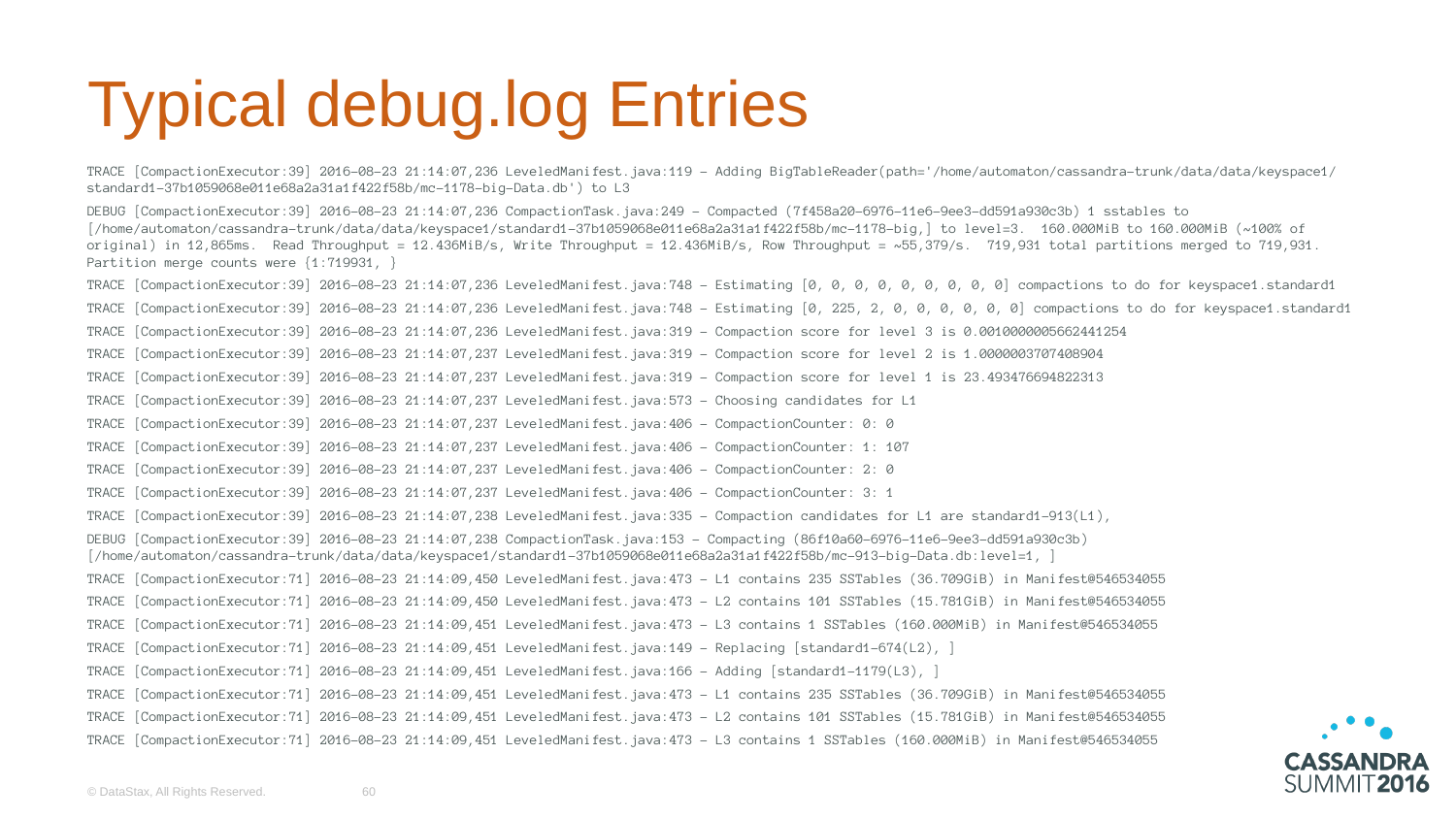

# Typical debug.log Entries
TRACE [CompactionExecutor:39] 2016-08-23 21:14:07,236 LeveledManifest.java:119 - Adding BigTableReader(path='/home/automaton/cassandra-trunk/data/data/keyspace1/standard1-37b1059068e011e68a2a31a1f422f58b/mc-1178-big-Data.db') to L3
DEBUG [CompactionExecutor:39] 2016-08-23 21:14:07,236 CompactionTask.java:249 - Compacted (7f458a20-6976-11e6-9ee3-dd591a930c3b) 1 sstables to [/home/automaton/cassandra-trunk/data/data/keyspace1/standard1-37b1059068e011e68a2a31a1f422f58b/mc-1178-big,] to level=3.  160.000MiB to 160.000MiB (~100% of original) in 12,865ms.  Read Throughput = 12.436MiB/s, Write Throughput = 12.436MiB/s, Row Throughput = ~55,379/s.  719,931 total partitions merged to 719,931.  Partition merge counts were {1:719931, }
TRACE [CompactionExecutor:39] 2016-08-23 21:14:07,236 LeveledManifest.java:748 - Estimating [0, 0, 0, 0, 0, 0, 0, 0, 0] compactions to do for keyspace1.standard1
TRACE [CompactionExecutor:39] 2016-08-23 21:14:07,236 LeveledManifest.java:748 - Estimating [0, 225, 2, 0, 0, 0, 0, 0, 0] compactions to do for keyspace1.standard1
TRACE [CompactionExecutor:39] 2016-08-23 21:14:07,236 LeveledManifest.java:319 - Compaction score for level 3 is 0.0010000005662441254
TRACE [CompactionExecutor:39] 2016-08-23 21:14:07,237 LeveledManifest.java:319 - Compaction score for level 2 is 1.0000003707408904
TRACE [CompactionExecutor:39] 2016-08-23 21:14:07,237 LeveledManifest.java:319 - Compaction score for level 1 is 23.493476694822313
TRACE [CompactionExecutor:39] 2016-08-23 21:14:07,237 LeveledManifest.java:573 - Choosing candidates for L1
TRACE [CompactionExecutor:39] 2016-08-23 21:14:07,237 LeveledManifest.java:406 - CompactionCounter: 0: 0
TRACE [CompactionExecutor:39] 2016-08-23 21:14:07,237 LeveledManifest.java:406 - CompactionCounter: 1: 107
TRACE [CompactionExecutor:39] 2016-08-23 21:14:07,237 LeveledManifest.java:406 - CompactionCounter: 2: 0
TRACE [CompactionExecutor:39] 2016-08-23 21:14:07,237 LeveledManifest.java:406 - CompactionCounter: 3: 1
TRACE [CompactionExecutor:39] 2016-08-23 21:14:07,238 LeveledManifest.java:335 - Compaction candidates for L1 are standard1-913(L1),
DEBUG [CompactionExecutor:39] 2016-08-23 21:14:07,238 CompactionTask.java:153 - Compacting (86f10a60-6976-11e6-9ee3-dd591a930c3b) [/home/automaton/cassandra-trunk/data/data/keyspace1/standard1-37b1059068e011e68a2a31a1f422f58b/mc-913-big-Data.db:level=1, ]
TRACE [CompactionExecutor:71] 2016-08-23 21:14:09,450 LeveledManifest.java:473 - L1 contains 235 SSTables (36.709GiB) in Manifest@546534055
TRACE [CompactionExecutor:71] 2016-08-23 21:14:09,450 LeveledManifest.java:473 - L2 contains 101 SSTables (15.781GiB) in Manifest@546534055
TRACE [CompactionExecutor:71] 2016-08-23 21:14:09,451 LeveledManifest.java:473 - L3 contains 1 SSTables (160.000MiB) in Manifest@546534055
TRACE [CompactionExecutor:71] 2016-08-23 21:14:09,451 LeveledManifest.java:149 - Replacing [standard1-674(L2), ]
TRACE [CompactionExecutor:71] 2016-08-23 21:14:09,451 LeveledManifest.java:166 - Adding [standard1-1179(L3), ]
TRACE [CompactionExecutor:71] 2016-08-23 21:14:09,451 LeveledManifest.java:473 - L1 contains 235 SSTables (36.709GiB) in Manifest@546534055
TRACE [CompactionExecutor:71] 2016-08-23 21:14:09,451 LeveledManifest.java:473 - L2 contains 101 SSTables (15.781GiB) in Manifest@546534055
TRACE [CompactionExecutor:71] 2016-08-23 21:14:09,451 LeveledManifest.java:473 - L3 contains 1 SSTables (160.000MiB) in Manifest@546534055
© DataStax, All Rights Reserved.
60